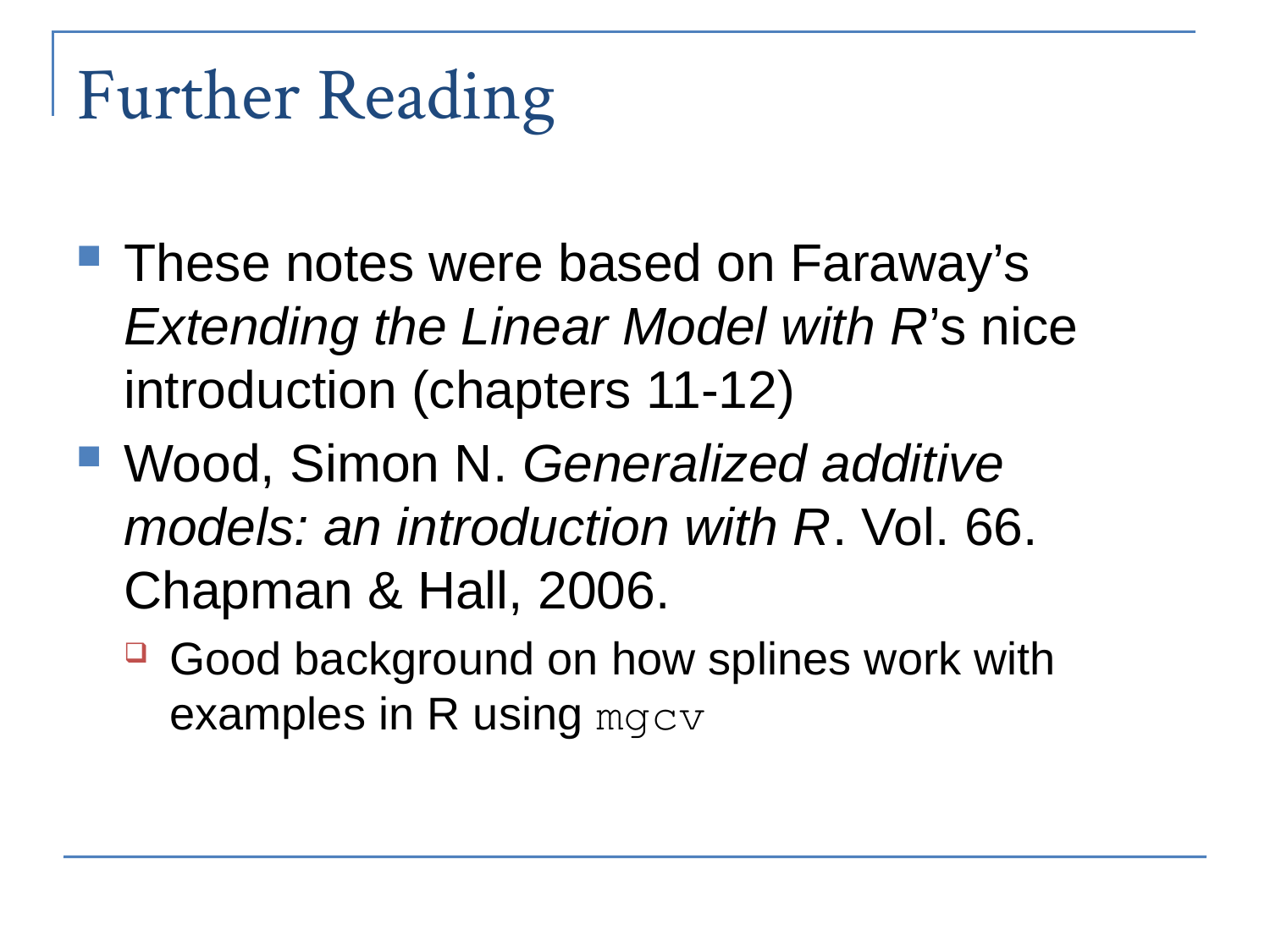

# Further Reading
These notes were based on Faraway’s Extending the Linear Model with R’s nice introduction (chapters 11-12)
Wood, Simon N. Generalized additive models: an introduction with R. Vol. 66. Chapman & Hall, 2006.
Good background on how splines work with examples in R using mgcv